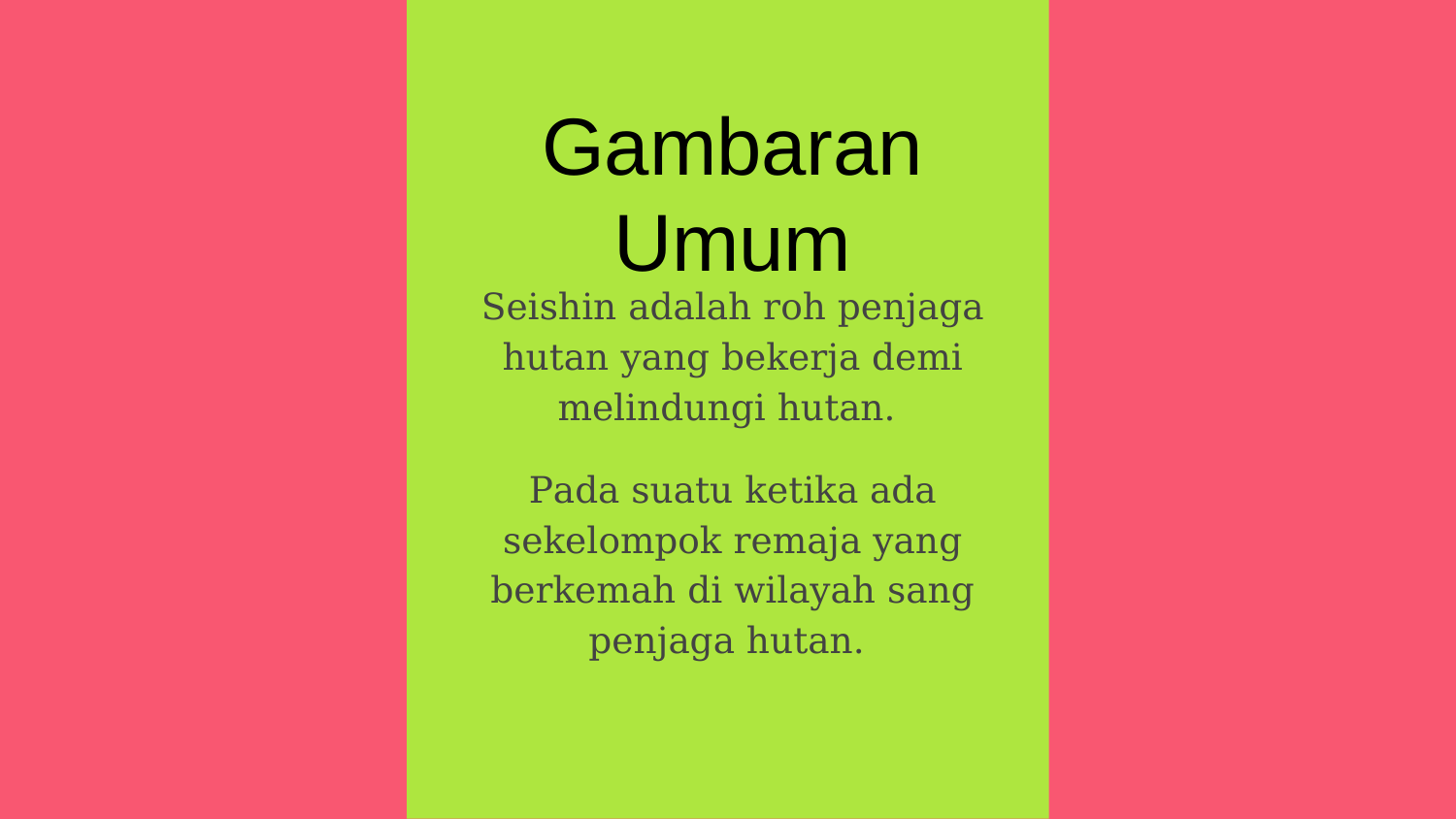

Gambaran Umum
Seishin adalah roh penjaga hutan yang bekerja demi melindungi hutan.
Pada suatu ketika ada sekelompok remaja yang berkemah di wilayah sang penjaga hutan.